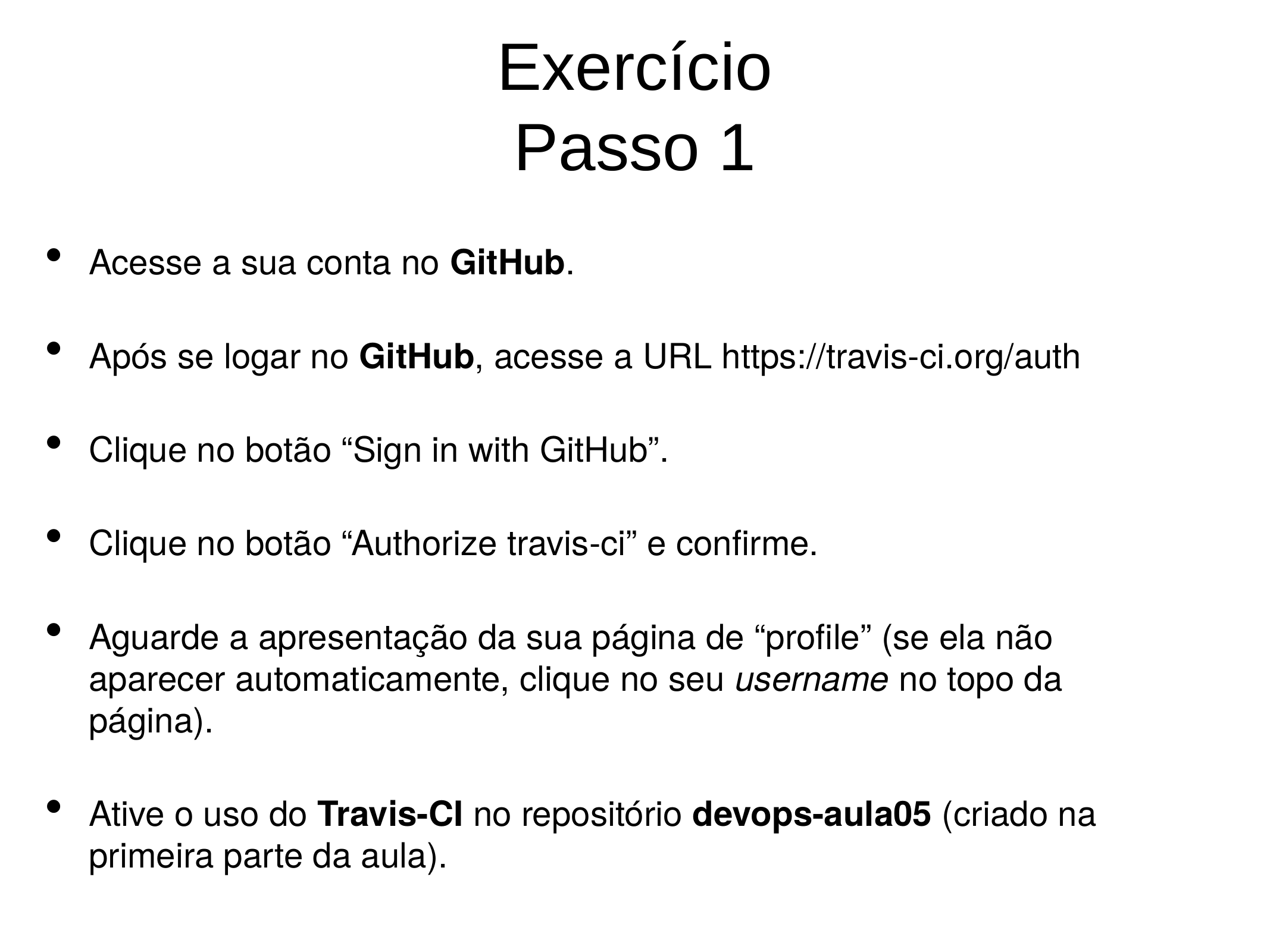

# Exercício Passo 1
Acesse a sua conta no GitHub.
Após se logar no GitHub, acesse a URL https://travis-ci.org/auth
Clique no botão “Sign in with GitHub”.
Clique no botão “Authorize travis-ci” e confirme.
Aguarde a apresentação da sua página de “profile” (se ela não aparecer automaticamente, clique no seu username no topo da página).
Ative o uso do Travis-CI no repositório devops-aula05 (criado na primeira parte da aula).